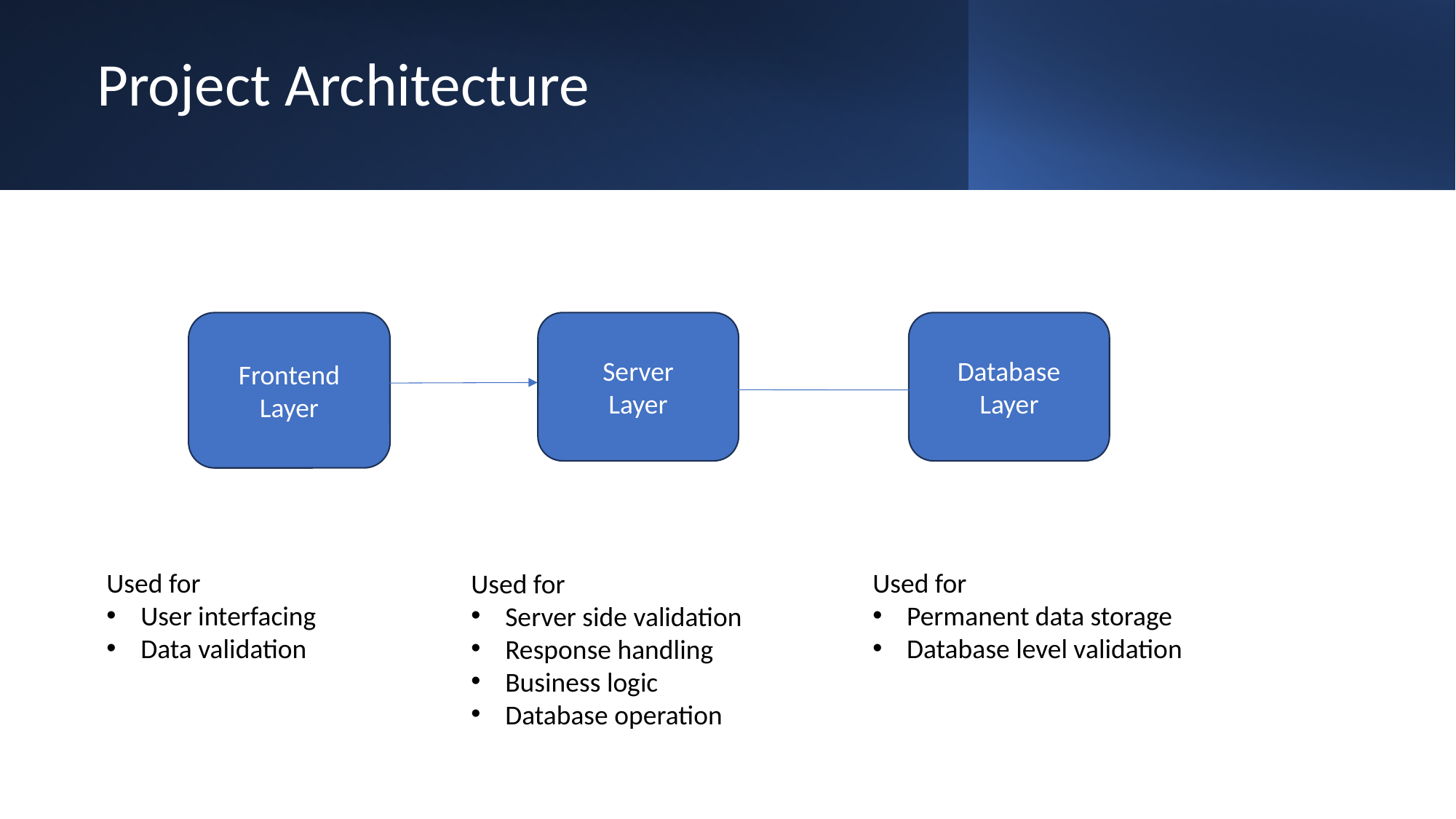

# Project Architecture
Server
Layer
Database
Layer
Frontend
Layer
Used for
User interfacing
Data validation
Used for
Permanent data storage
Database level validation
Used for
Server side validation
Response handling
Business logic
Database operation